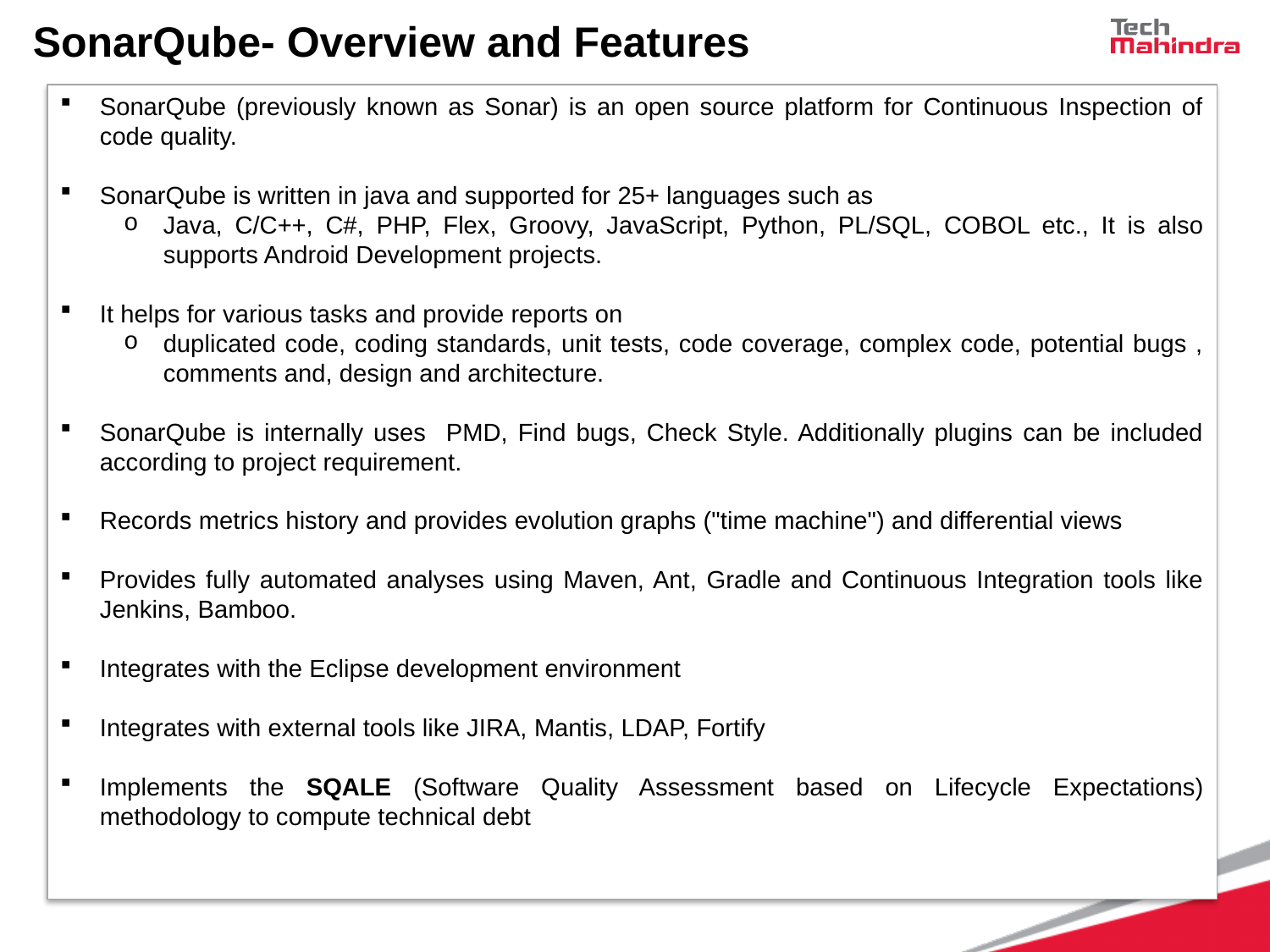

# SonarQube- Overview and Features
SonarQube (previously known as Sonar) is an open source platform for Continuous Inspection of code quality.

SonarQube is written in java and supported for 25+ languages such as
Java, C/C++, C#, PHP, Flex, Groovy, JavaScript, Python, PL/SQL, COBOL etc., It is also supports Android Development projects.

It helps for various tasks and provide reports on
duplicated code, coding standards, unit tests, code coverage, complex code, potential bugs , comments and, design and architecture.

SonarQube is internally uses  PMD, Find bugs, Check Style. Additionally plugins can be included according to project requirement.

Records metrics history and provides evolution graphs ("time machine") and differential views

Provides fully automated analyses using Maven, Ant, Gradle and Continuous Integration tools like Jenkins, Bamboo.

Integrates with the Eclipse development environment

Integrates with external tools like JIRA, Mantis, LDAP, Fortify

Implements the SQALE (Software Quality Assessment based on Lifecycle Expectations) methodology to compute technical debt